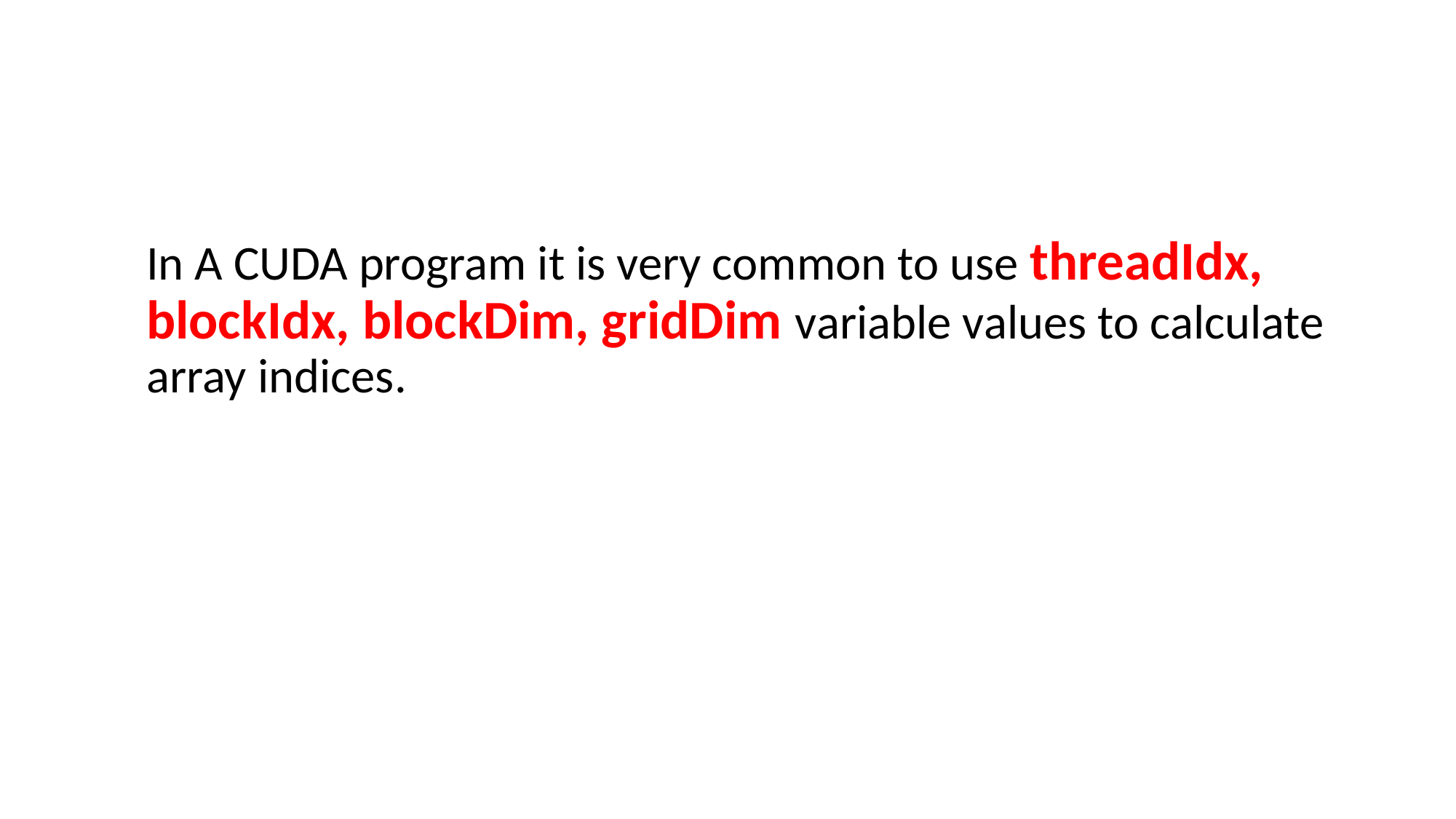

In A CUDA program it is very common to use threadIdx, blockIdx, blockDim, gridDim variable values to calculate array indices.